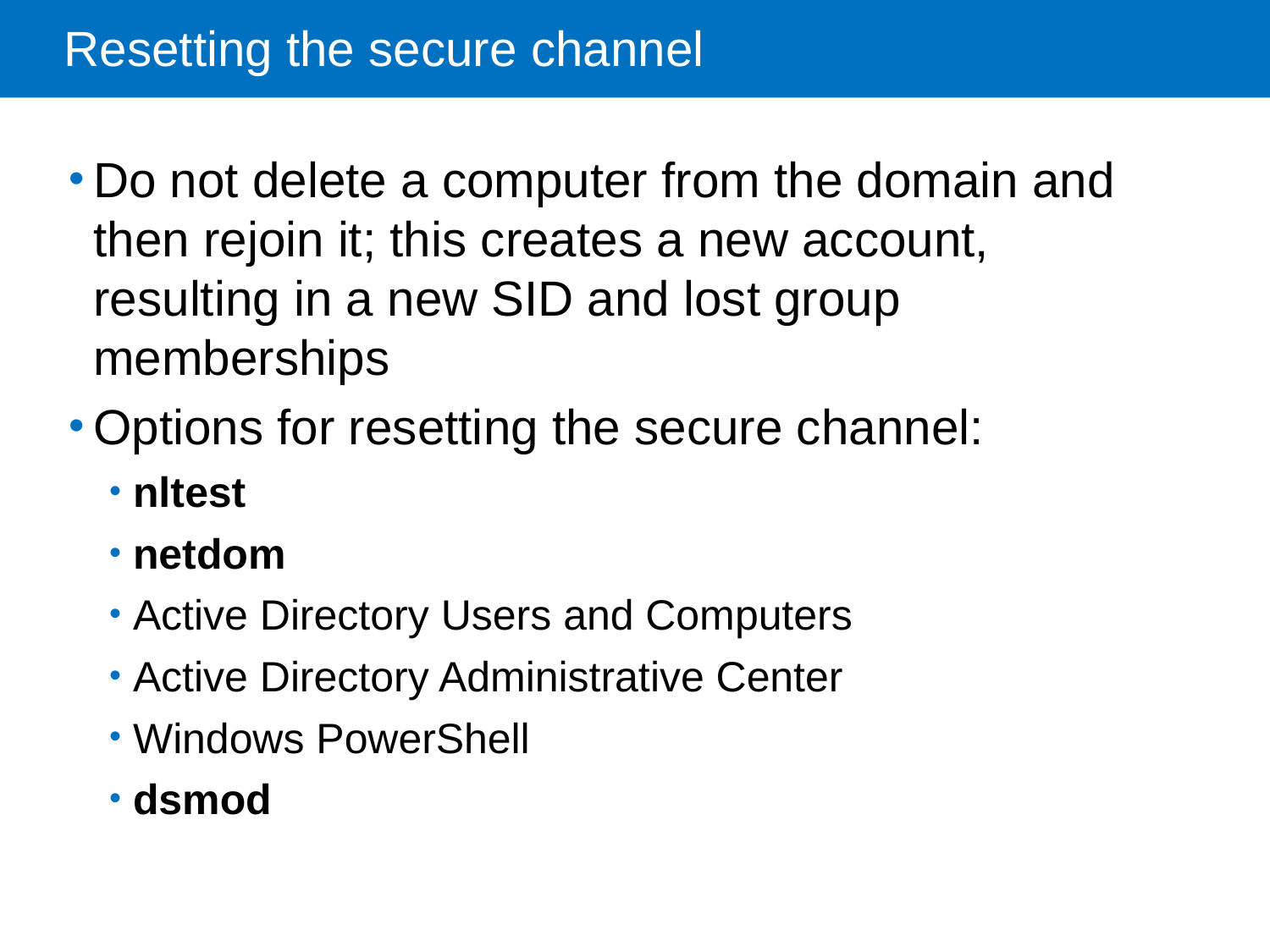

# Resetting the secure channel
Do not delete a computer from the domain and then rejoin it; this creates a new account, resulting in a new SID and lost group memberships
Options for resetting the secure channel:
nltest
netdom
Active Directory Users and Computers
Active Directory Administrative Center
Windows PowerShell
dsmod